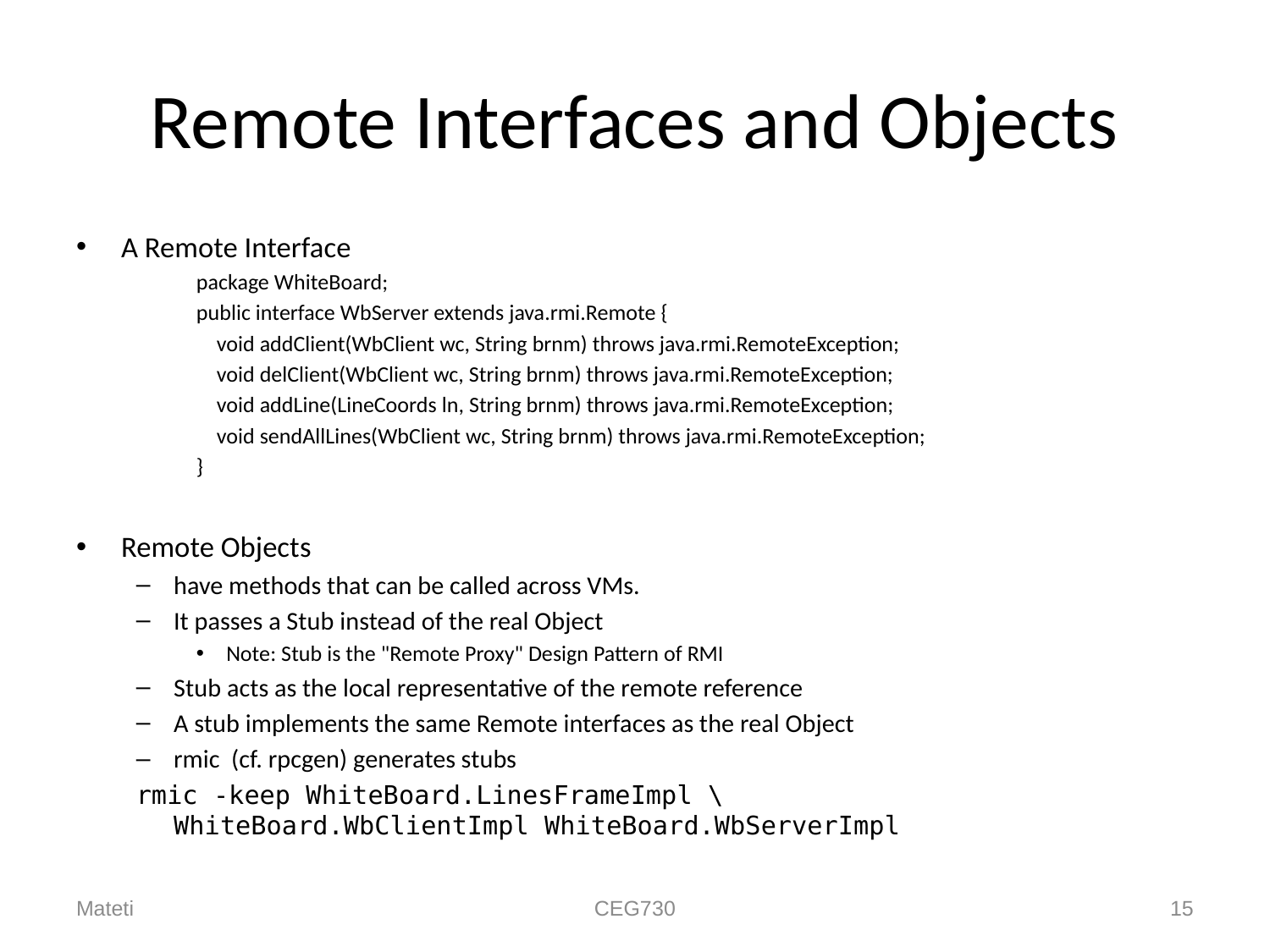

# Remote Interfaces and Objects
A Remote Interface
package WhiteBoard;
public interface WbServer extends java.rmi.Remote {
    void addClient(WbClient wc, String brnm) throws java.rmi.RemoteException;
    void delClient(WbClient wc, String brnm) throws java.rmi.RemoteException;
    void addLine(LineCoords ln, String brnm) throws java.rmi.RemoteException;
    void sendAllLines(WbClient wc, String brnm) throws java.rmi.RemoteException;
}

Remote Objects
have methods that can be called across VMs.
It passes a Stub instead of the real Object
Note: Stub is the "Remote Proxy" Design Pattern of RMI
Stub acts as the local representative of the remote reference
A stub implements the same Remote interfaces as the real Object
rmic  (cf. rpcgen) generates stubs
rmic -keep WhiteBoard.LinesFrameImpl \
WhiteBoard.WbClientImpl WhiteBoard.WbServerImpl
Mateti
CEG730
15